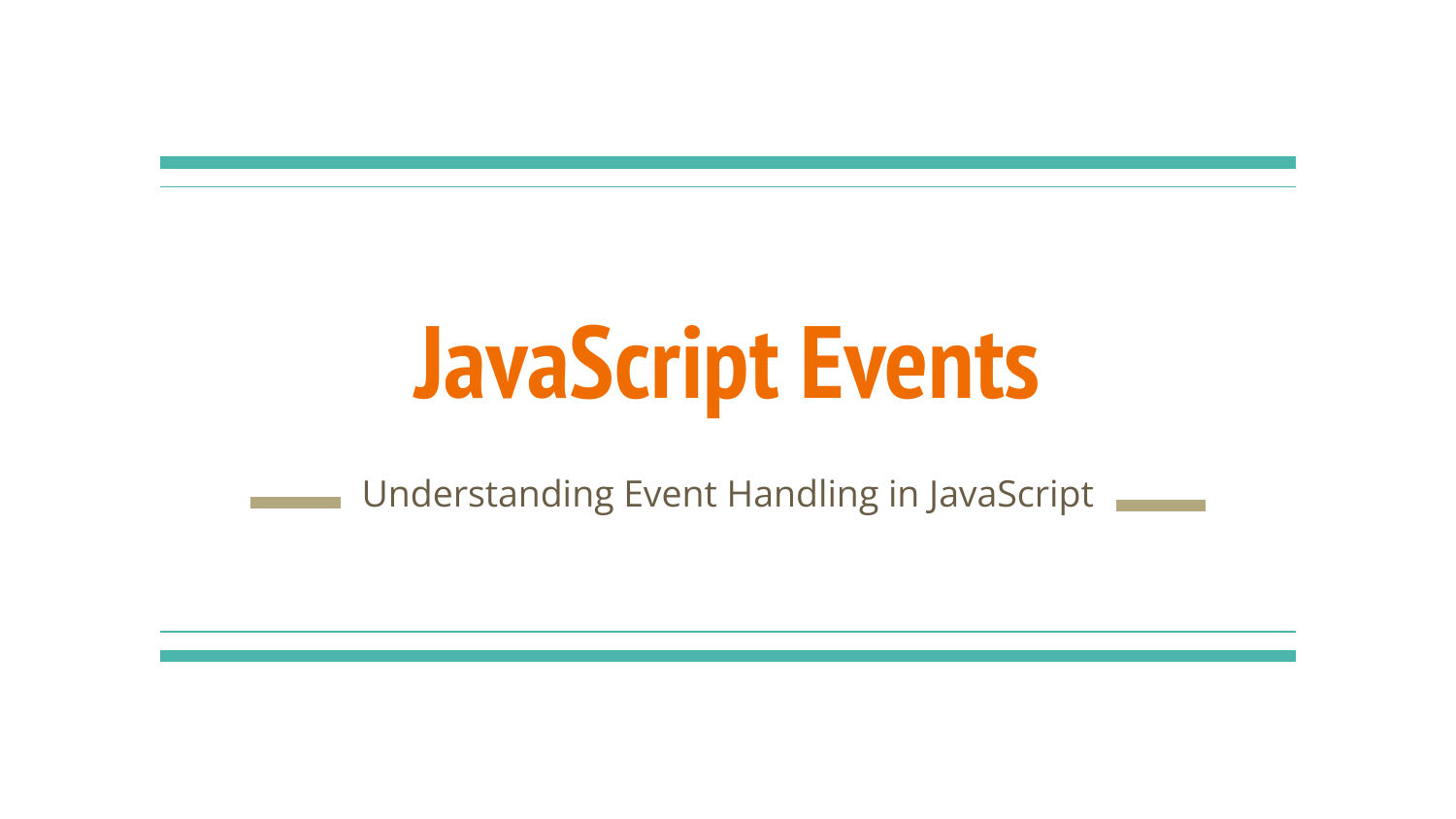

# JavaScript Events
Understanding Event Handling in JavaScript